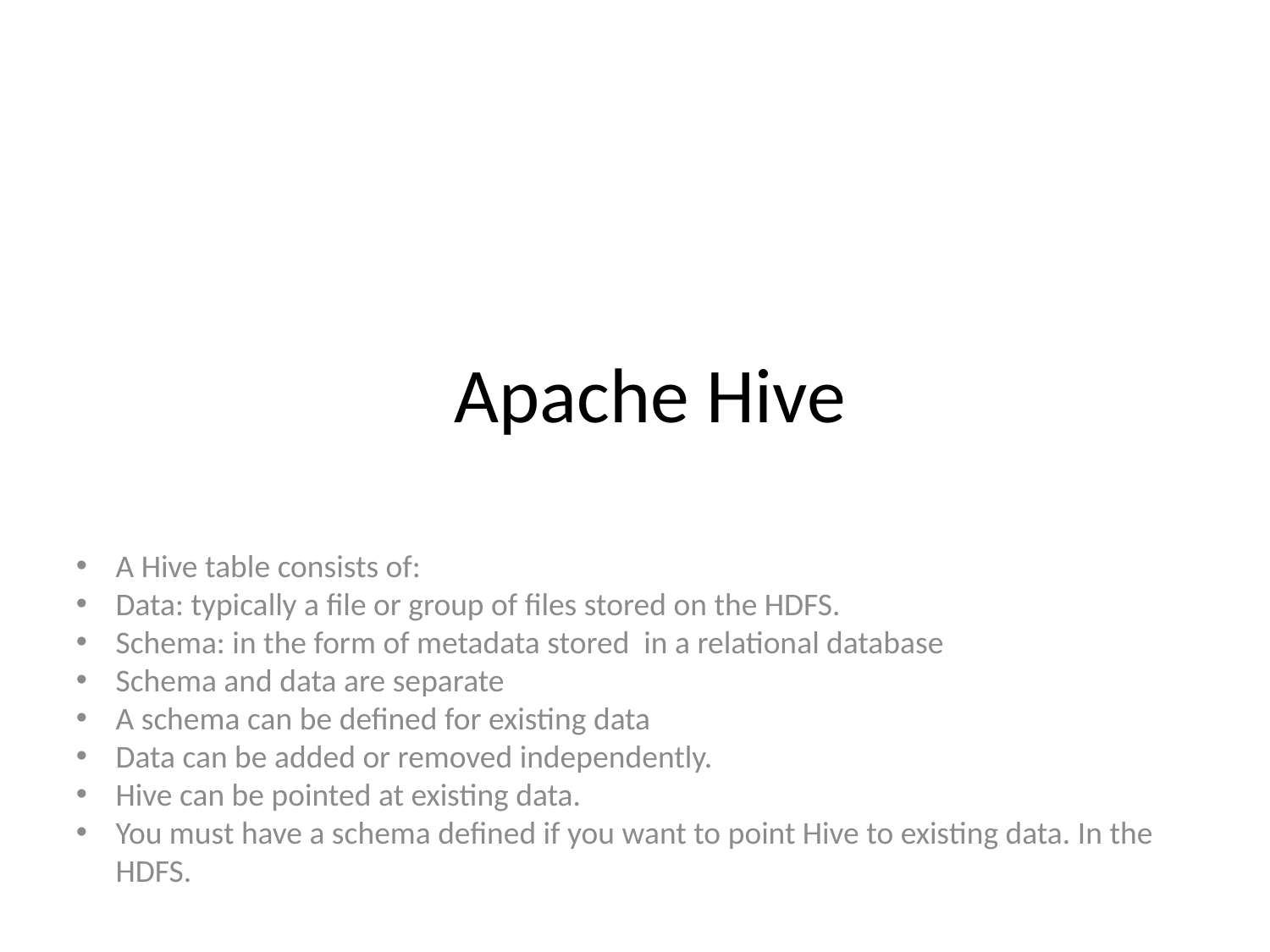

Apache Hive
A Hive table consists of:
Data: typically a file or group of files stored on the HDFS.
Schema: in the form of metadata stored  in a relational database
Schema and data are separate
A schema can be defined for existing data
Data can be added or removed independently.
Hive can be pointed at existing data.
You must have a schema defined if you want to point Hive to existing data. In the HDFS.